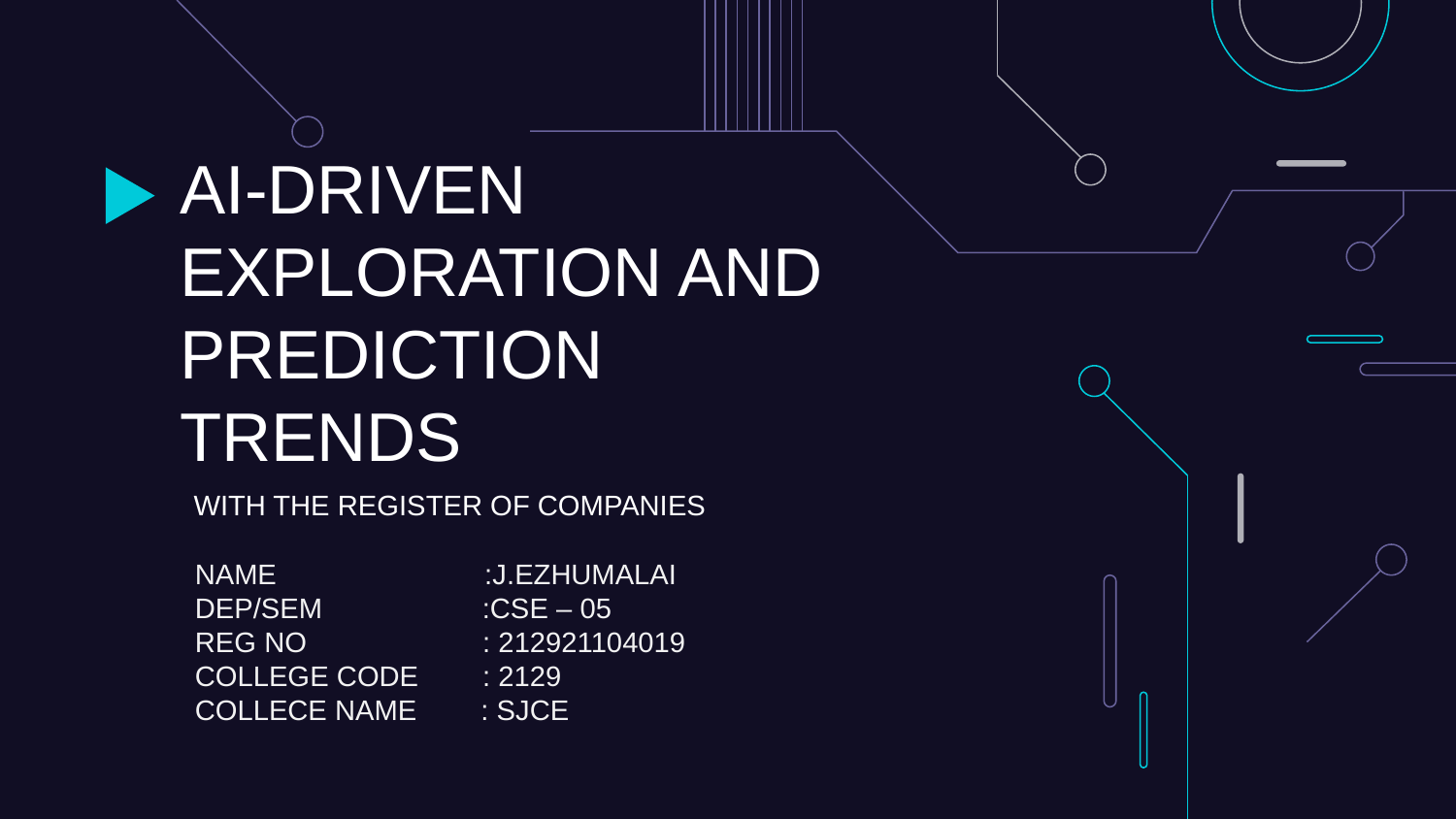

# AI-DRIVEN EXPLORATION AND PREDICTION TRENDS

WITH THE REGISTER OF COMPANIES
NAME                          :J.EZHUMALAI
DEP/SEM                    :CSE – 05
REG NO                      : 212921104019
COLLEGE CODE        : 2129
COLLECE NAME        : SJCE